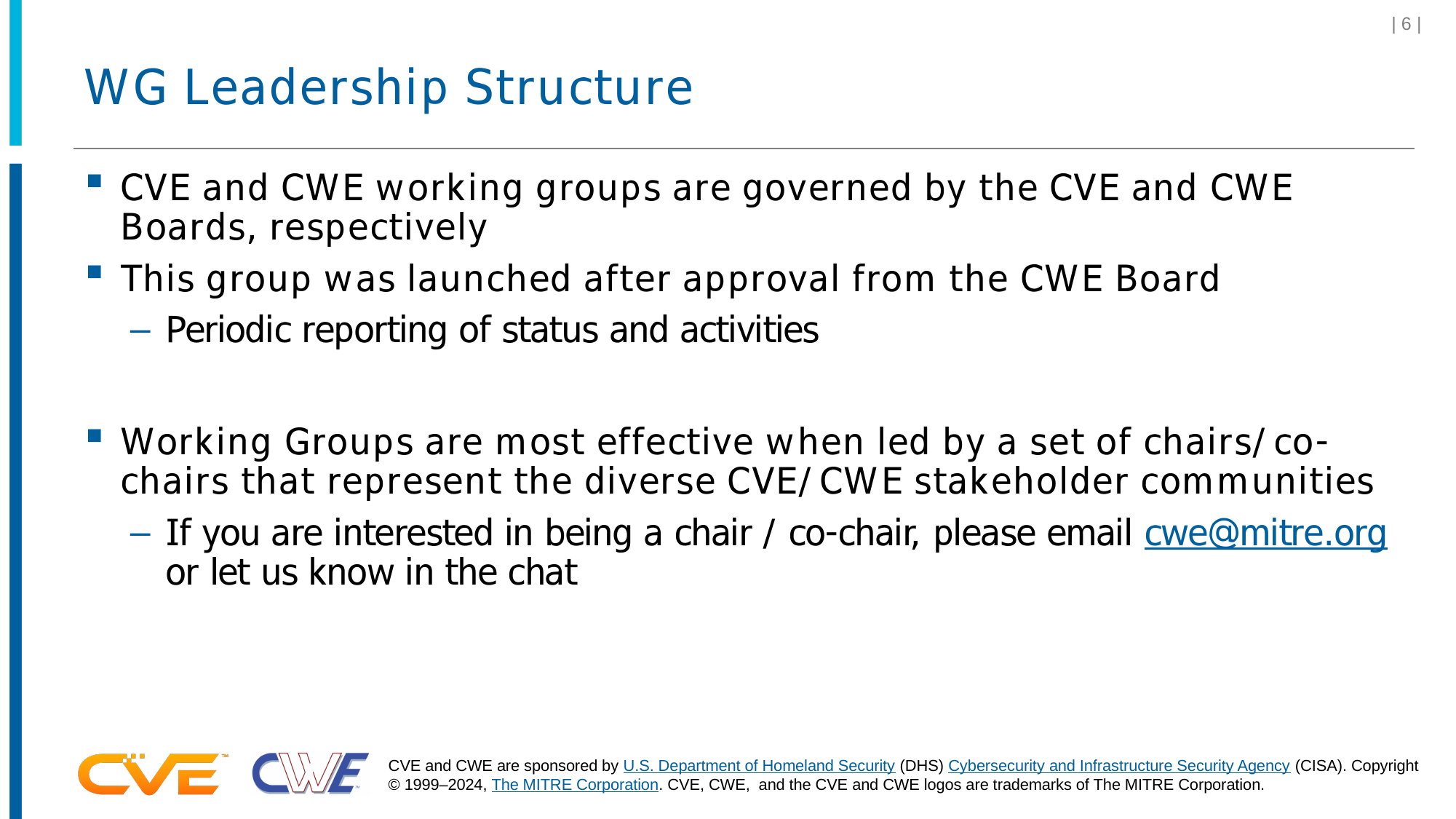

| 6 |
# WG Leadership Structure
CVE and CWE working groups are governed by the CVE and CWE Boards, respectively
This group was launched after approval from the CWE Board
Periodic reporting of status and activities

Working Groups are most effective when led by a set of chairs/co-chairs that represent the diverse CVE/CWE stakeholder communities
If you are interested in being a chair / co-chair, please email cwe@mitre.org or let us know in the chat